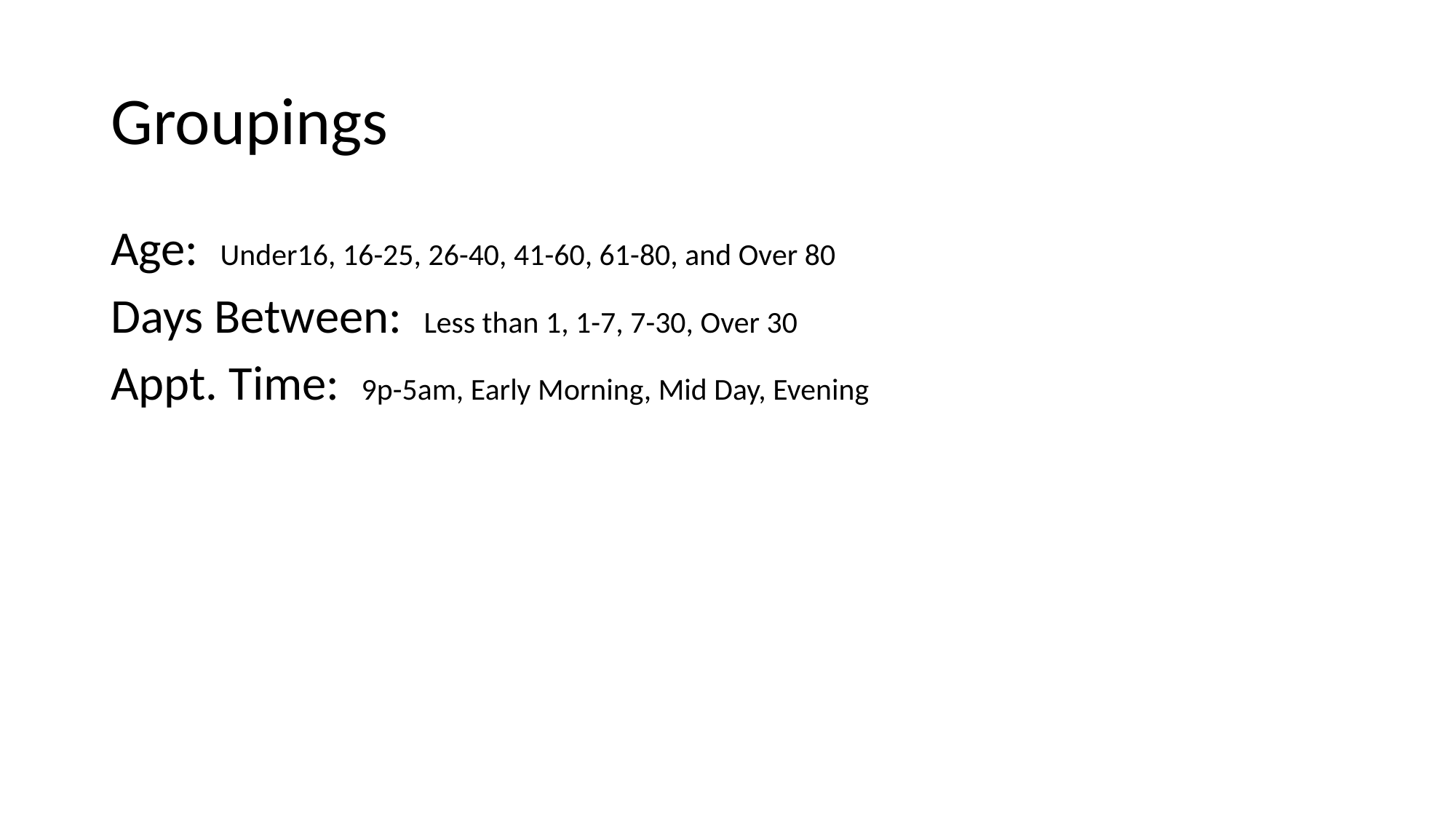

# Groupings
Age:  Under16, 16-25, 26-40, 41-60, 61-80, and Over 80
Days Between:  Less than 1, 1-7, 7-30, Over 30
Appt. Time:  9p-5am, Early Morning, Mid Day, Evening